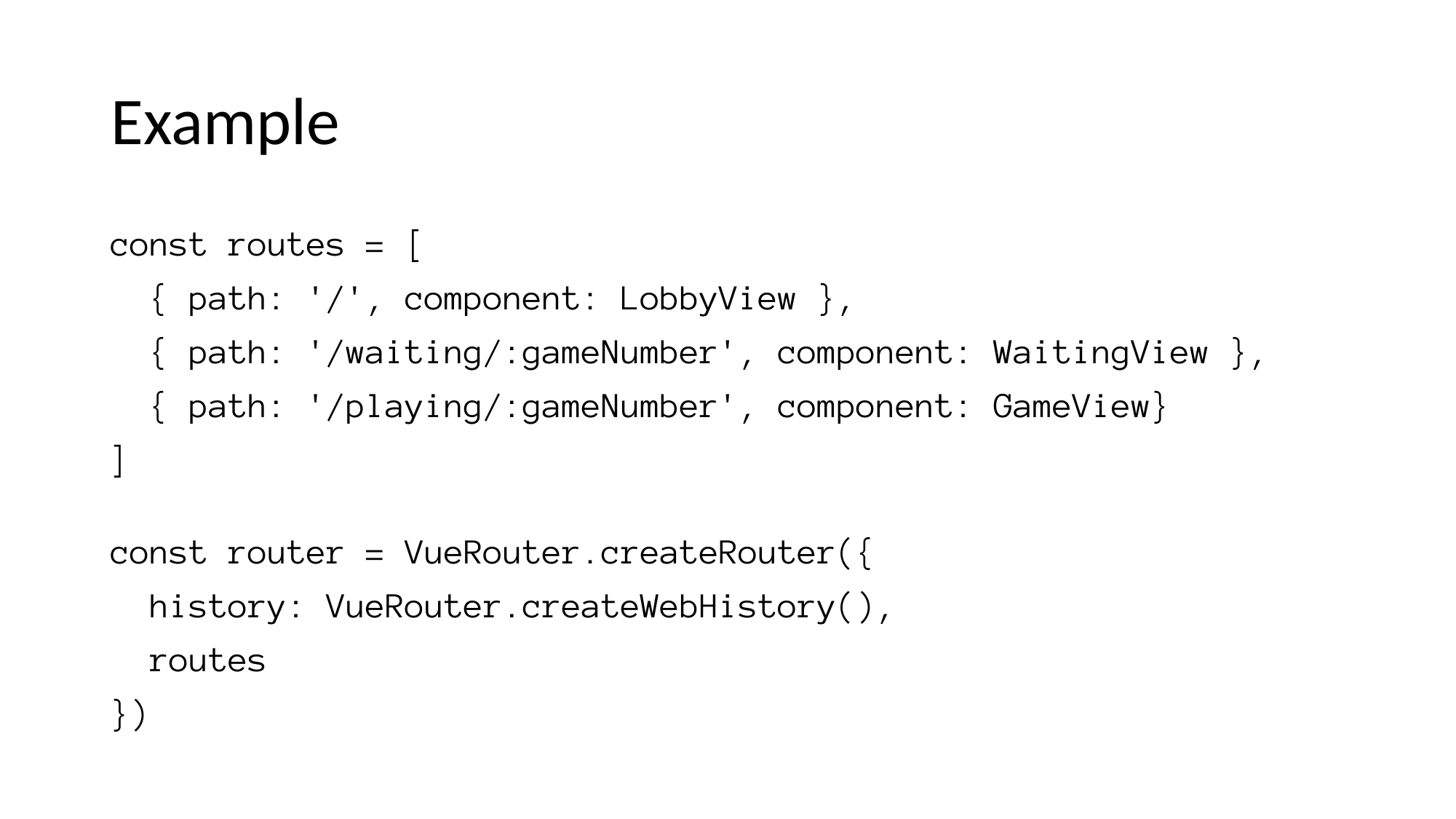

# Example
const routes = [
  { path: '/', component: LobbyView },
  { path: '/waiting/:gameNumber', component: WaitingView },
  { path: '/playing/:gameNumber', component: GameView}
]
const router = VueRouter.createRouter({
  history: VueRouter.createWebHistory(),
  routes
})